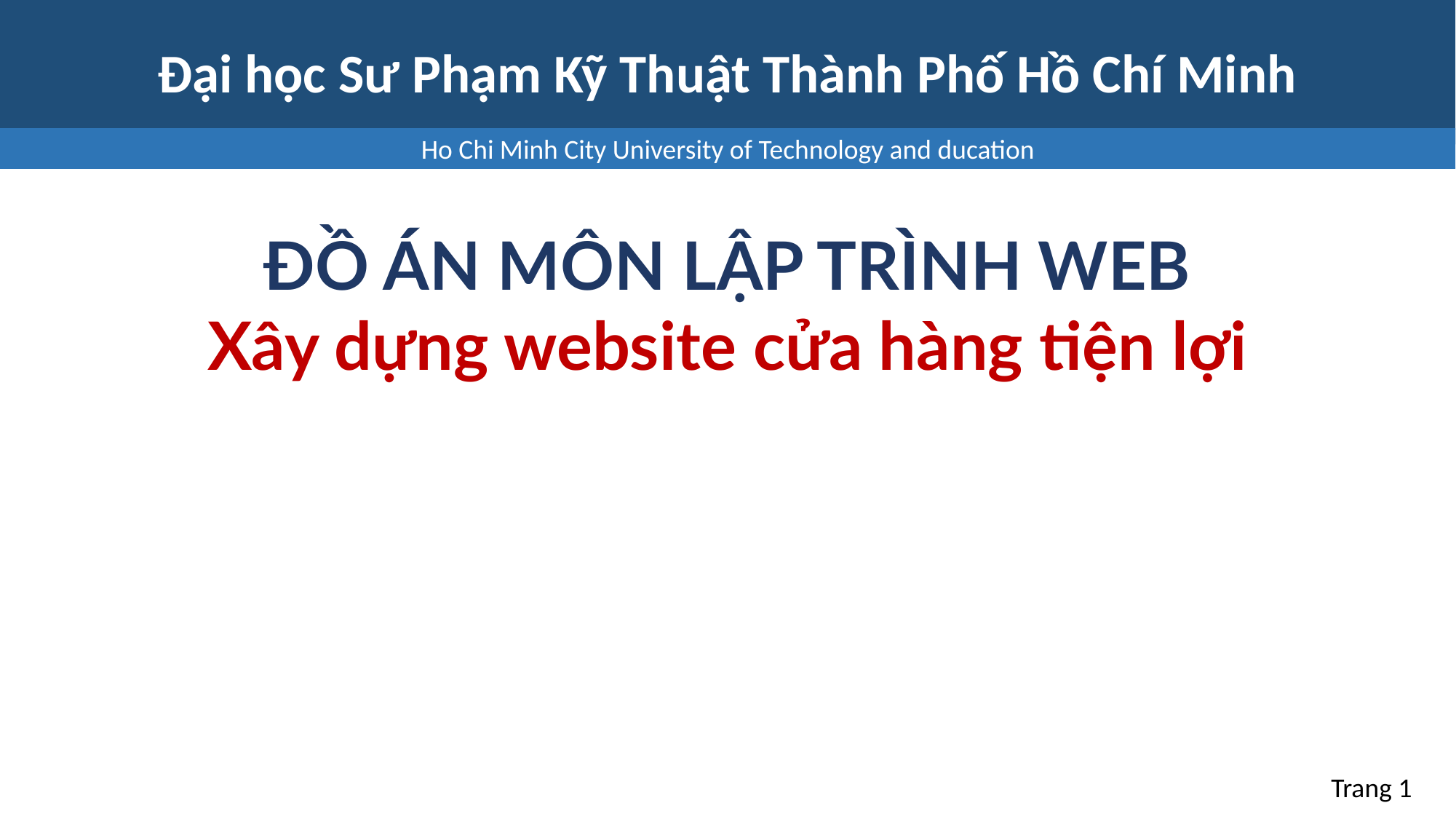

ĐỒ ÁN MÔN LẬP TRÌNH WEB
Xây dựng website cửa hàng tiện lợi